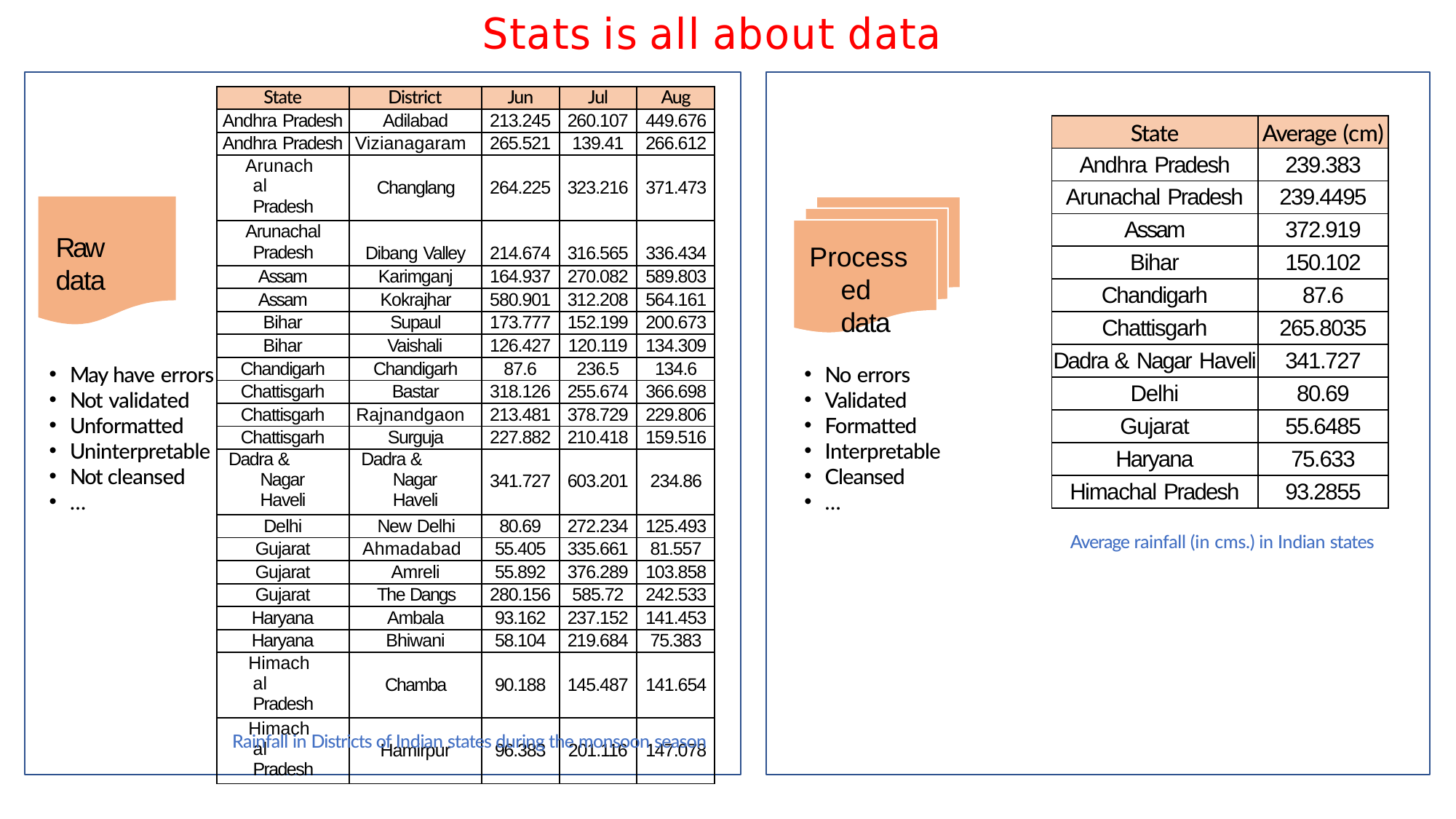

# Stats is all about data

| State | District | Jun | Jul | Aug |
| --- | --- | --- | --- | --- |
| Andhra Pradesh | Adilabad | 213.245 | 260.107 | 449.676 |
| Andhra Pradesh | Vizianagaram | 265.521 | 139.41 | 266.612 |
| Arunachal Pradesh | Changlang | 264.225 | 323.216 | 371.473 |
| Arunachal Pradesh | Dibang Valley | 214.674 | 316.565 | 336.434 |
| Assam | Karimganj | 164.937 | 270.082 | 589.803 |
| Assam | Kokrajhar | 580.901 | 312.208 | 564.161 |
| Bihar | Supaul | 173.777 | 152.199 | 200.673 |
| Bihar | Vaishali | 126.427 | 120.119 | 134.309 |
| Chandigarh | Chandigarh | 87.6 | 236.5 | 134.6 |
| Chattisgarh | Bastar | 318.126 | 255.674 | 366.698 |
| Chattisgarh | Rajnandgaon | 213.481 | 378.729 | 229.806 |
| Chattisgarh | Surguja | 227.882 | 210.418 | 159.516 |
| Dadra & Nagar Haveli | Dadra & Nagar Haveli | 341.727 | 603.201 | 234.86 |
| Delhi | New Delhi | 80.69 | 272.234 | 125.493 |
| Gujarat | Ahmadabad | 55.405 | 335.661 | 81.557 |
| Gujarat | Amreli | 55.892 | 376.289 | 103.858 |
| Gujarat | The Dangs | 280.156 | 585.72 | 242.533 |
| Haryana | Ambala | 93.162 | 237.152 | 141.453 |
| Haryana | Bhiwani | 58.104 | 219.684 | 75.383 |
| Himachal Pradesh | Chamba | 90.188 | 145.487 | 141.654 |
| Himachal Pradesh | Hamirpur | 96.383 | 201.116 | 147.078 |
| State | Average (cm) |
| --- | --- |
| Andhra Pradesh | 239.383 |
| Arunachal Pradesh | 239.4495 |
| Assam | 372.919 |
| Bihar | 150.102 |
| Chandigarh | 87.6 |
| Chattisgarh | 265.8035 |
| Dadra & Nagar Haveli | 341.727 |
| Delhi | 80.69 |
| Gujarat | 55.6485 |
| Haryana | 75.633 |
| Himachal Pradesh | 93.2855 |

Raw data
Processed  data
May have errors
Not validated
Unformatted
Uninterpretable
Not cleansed
…
No errors
Validated
Formatted
Interpretable
Cleansed
…
Average rainfall (in cms.) in Indian states
Rainfall in Districts of Indian states during the monsoon season